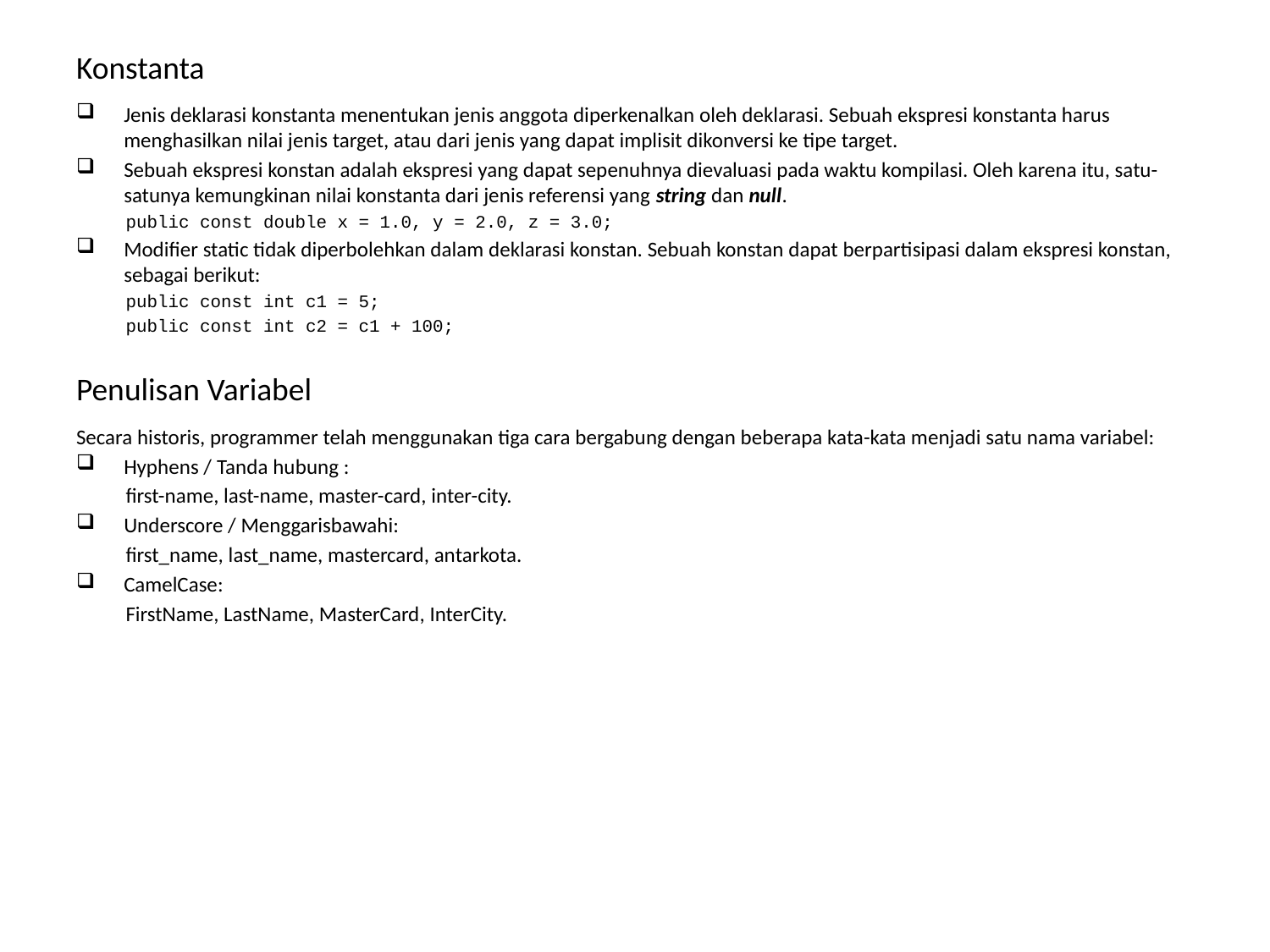

# Konstanta
Jenis deklarasi konstanta menentukan jenis anggota diperkenalkan oleh deklarasi. Sebuah ekspresi konstanta harus menghasilkan nilai jenis target, atau dari jenis yang dapat implisit dikonversi ke tipe target.
Sebuah ekspresi konstan adalah ekspresi yang dapat sepenuhnya dievaluasi pada waktu kompilasi. Oleh karena itu, satu-satunya kemungkinan nilai konstanta dari jenis referensi yang string dan null.
public const double x = 1.0, y = 2.0, z = 3.0;
Modifier static tidak diperbolehkan dalam deklarasi konstan. Sebuah konstan dapat berpartisipasi dalam ekspresi konstan, sebagai berikut:
public const int c1 = 5;
public const int c2 = c1 + 100;
Penulisan Variabel
Secara historis, programmer telah menggunakan tiga cara bergabung dengan beberapa kata-kata menjadi satu nama variabel:
Hyphens / Tanda hubung :
first-name, last-name, master-card, inter-city.
Underscore / Menggarisbawahi:
first_name, last_name, mastercard, antarkota.
CamelCase:
FirstName, LastName, MasterCard, InterCity.